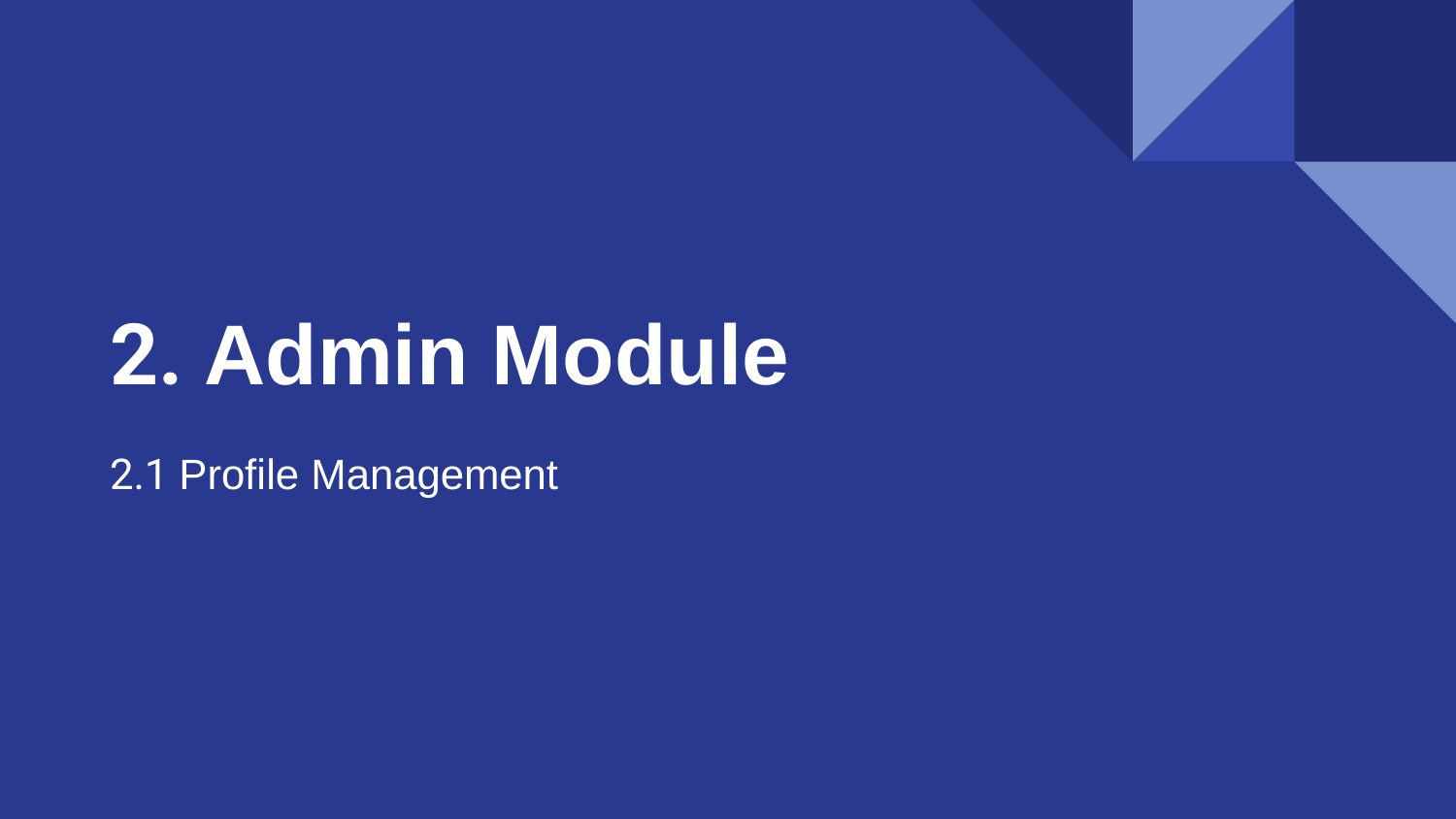

# 2. Admin Module
2.1 Profile Management